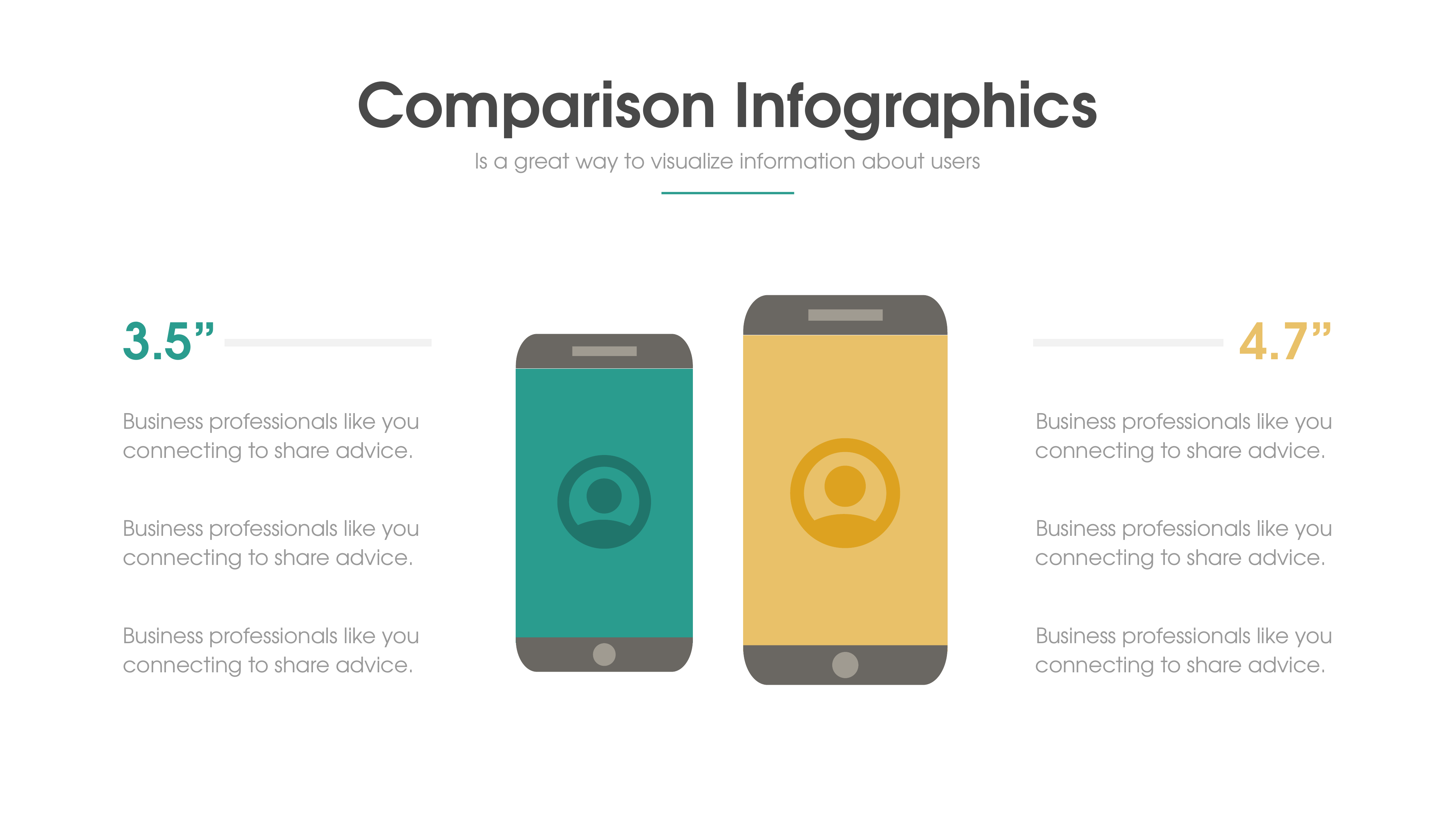

Comparison Infographics
Is a great way to visualize information about users

3.5”
4.7”
Business professionals like you connecting to share advice.
Business professionals like you connecting to share advice.

Business professionals like you connecting to share advice.
Business professionals like you connecting to share advice.
Business professionals like you connecting to share advice.
Business professionals like you connecting to share advice.